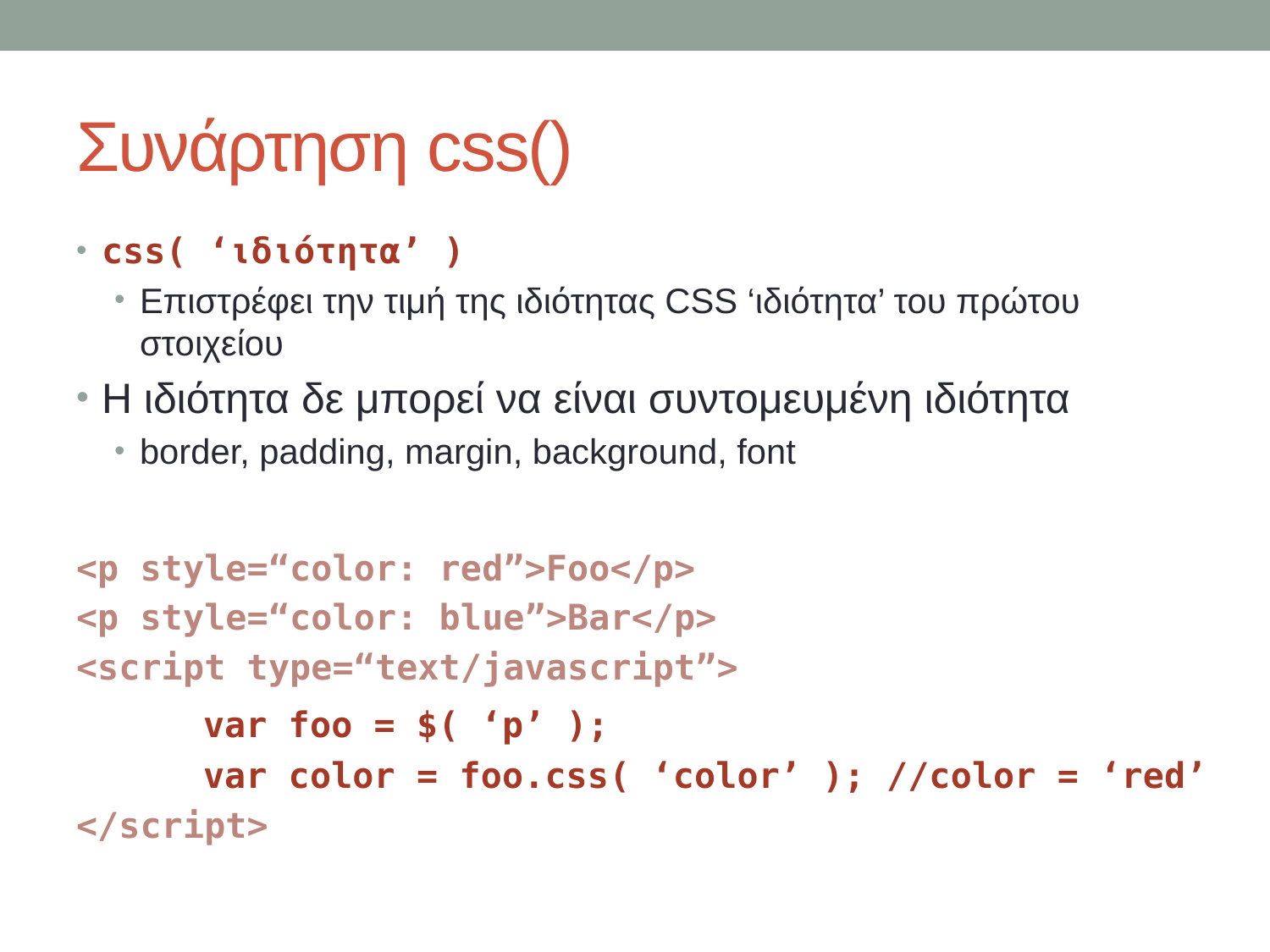

# Συνάρτηση css()
css( ‘ιδιότητα’ )
Επιστρέφει την τιμή της ιδιότητας CSS ‘ιδιότητα’ του πρώτου στοιχείου
Η ιδιότητα δε μπορεί να είναι συντομευμένη ιδιότητα
border, padding, margin, background, font

<p style=“color: red”>Foo</p>
<p style=“color: blue”>Bar</p>
<script type=“text/javascript”>
	var foo = $( ‘p’ );
	var color = foo.css( ‘color’ ); //color = ‘red’
</script>